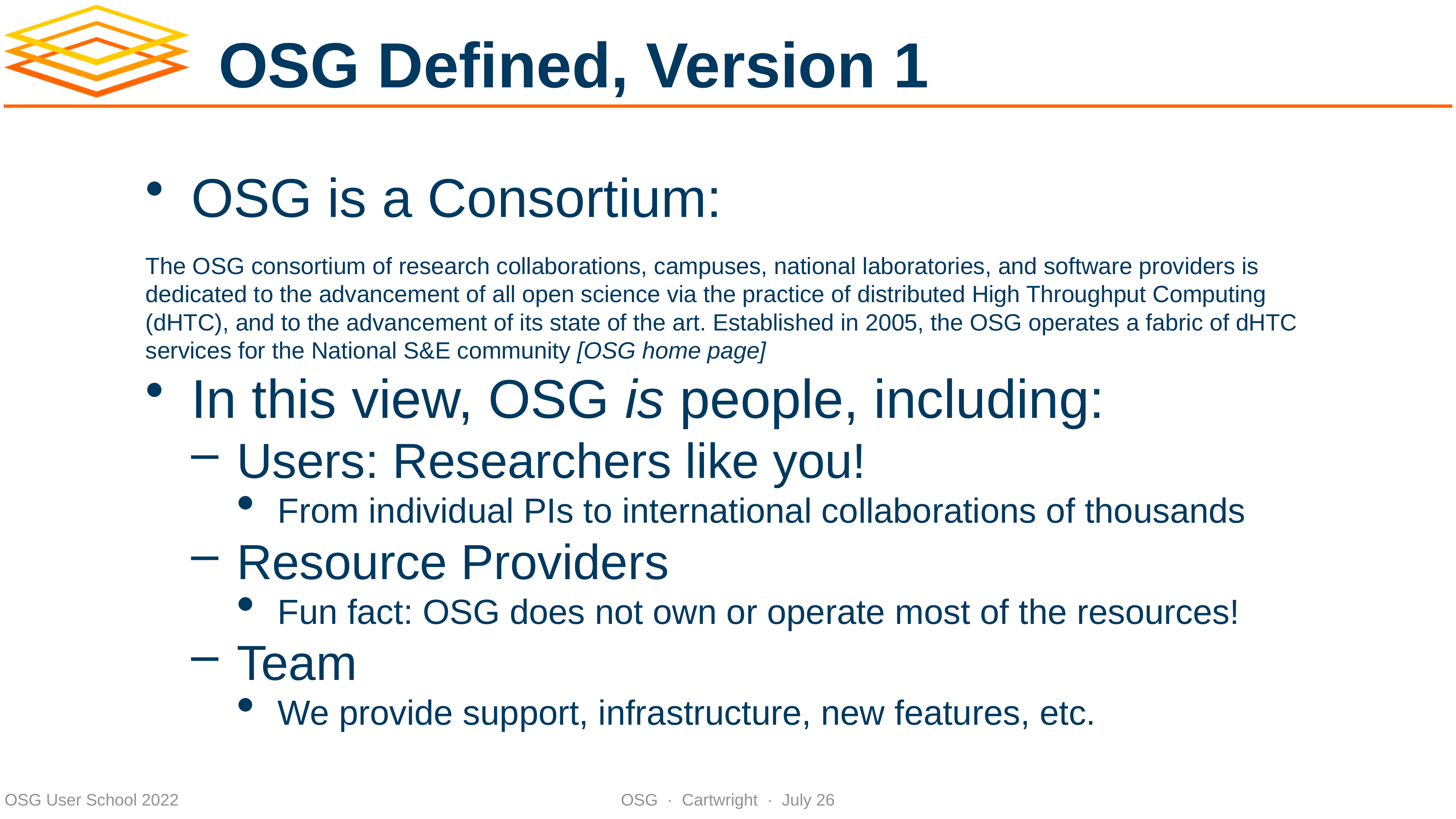

# OSG Defined, Version 1
OSG is a Consortium:
The OSG consortium of research collaborations, campuses, national laboratories, and software providers is dedicated to the advancement of all open science via the practice of distributed High Throughput Computing (dHTC), and to the advancement of its state of the art. Established in 2005, the OSG operates a fabric of dHTC services for the National S&E community [OSG home page]
In this view, OSG is people, including:
Users: Researchers like you!
From individual PIs to international collaborations of thousands
Resource Providers
Fun fact: OSG does not own or operate most of the resources!
Team
We provide support, infrastructure, new features, etc.
10